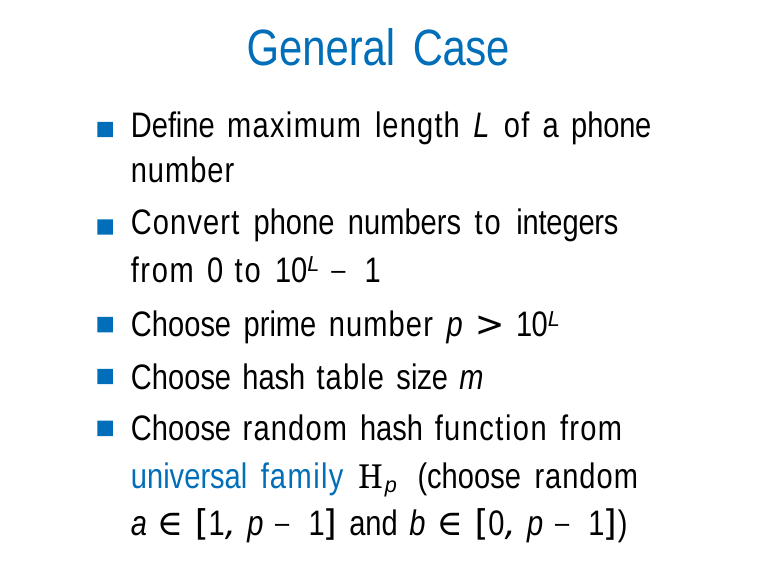

# General Case
Define maximum length L of a phone number
Convert phone numbers to integers from 0 to 10L − 1
Choose prime number p > 10L Choose hash table size m
Choose random hash function from universal family Hp (choose random a ∈ [1, p − 1] and b ∈ [0, p − 1])